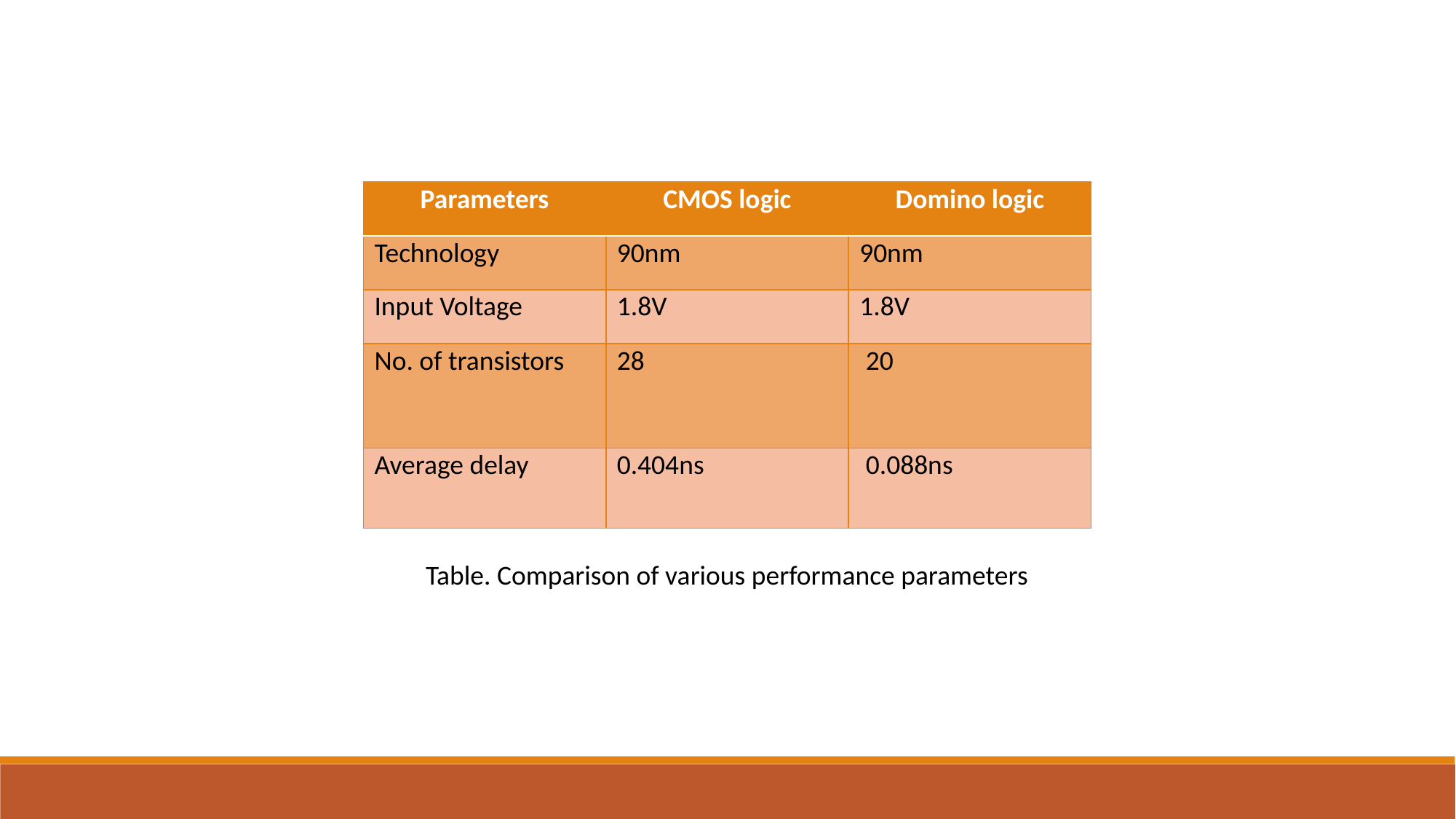

| Parameters | CMOS logic | Domino logic |
| --- | --- | --- |
| Technology | 90nm | 90nm |
| Input Voltage | 1.8V | 1.8V |
| No. of transistors | 28 | 20 |
| Average delay | 0.404ns | 0.088ns |
Table. Comparison of various performance parameters